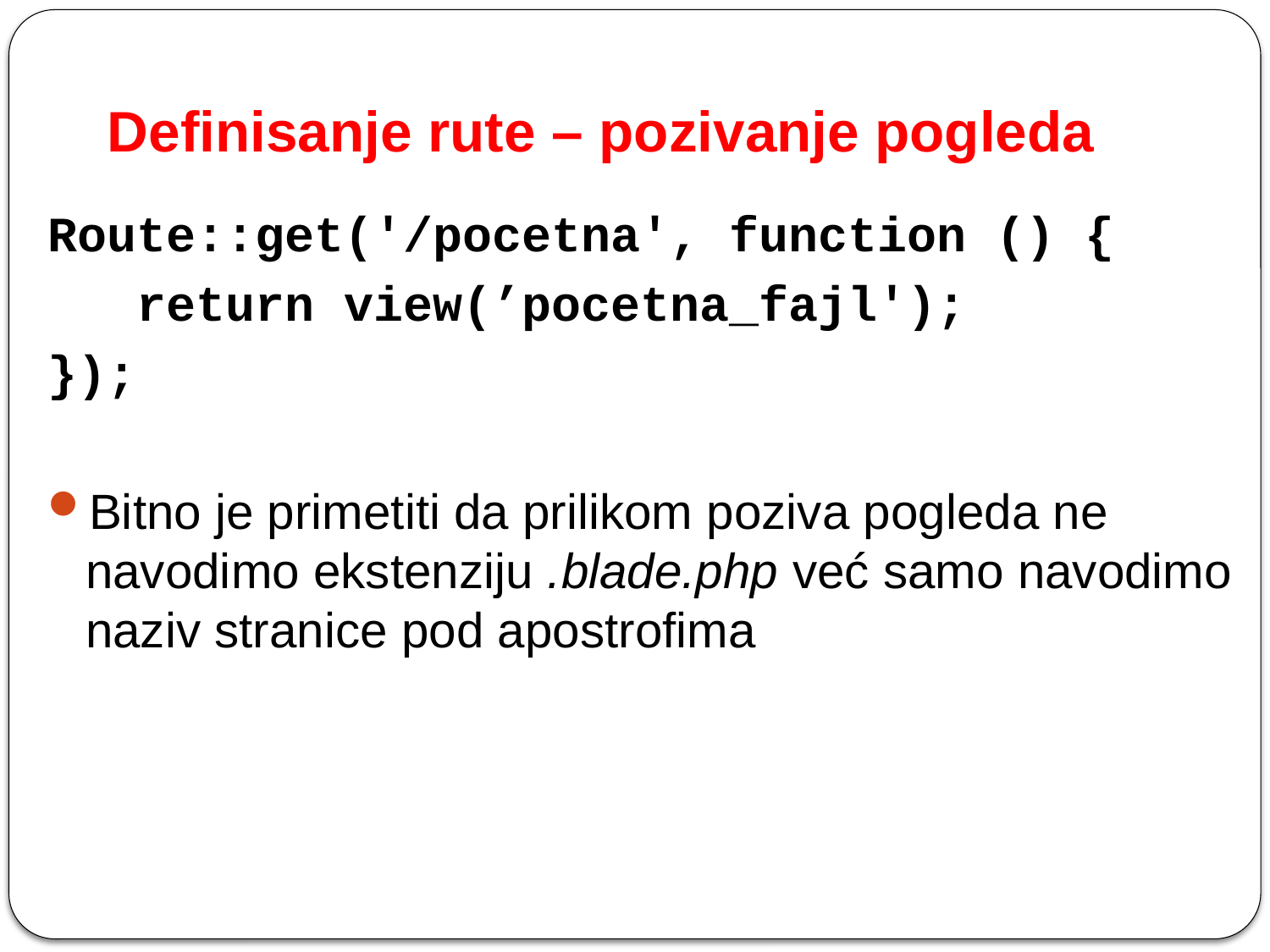

# Definisanje rute – pozivanje pogleda
Route::get('/pocetna', function () {
   return view(’pocetna_fajl');
});

Bitno je primetiti da prilikom poziva pogleda ne navodimo ekstenziju .blade.php već samo navodimo naziv stranice pod apostrofima